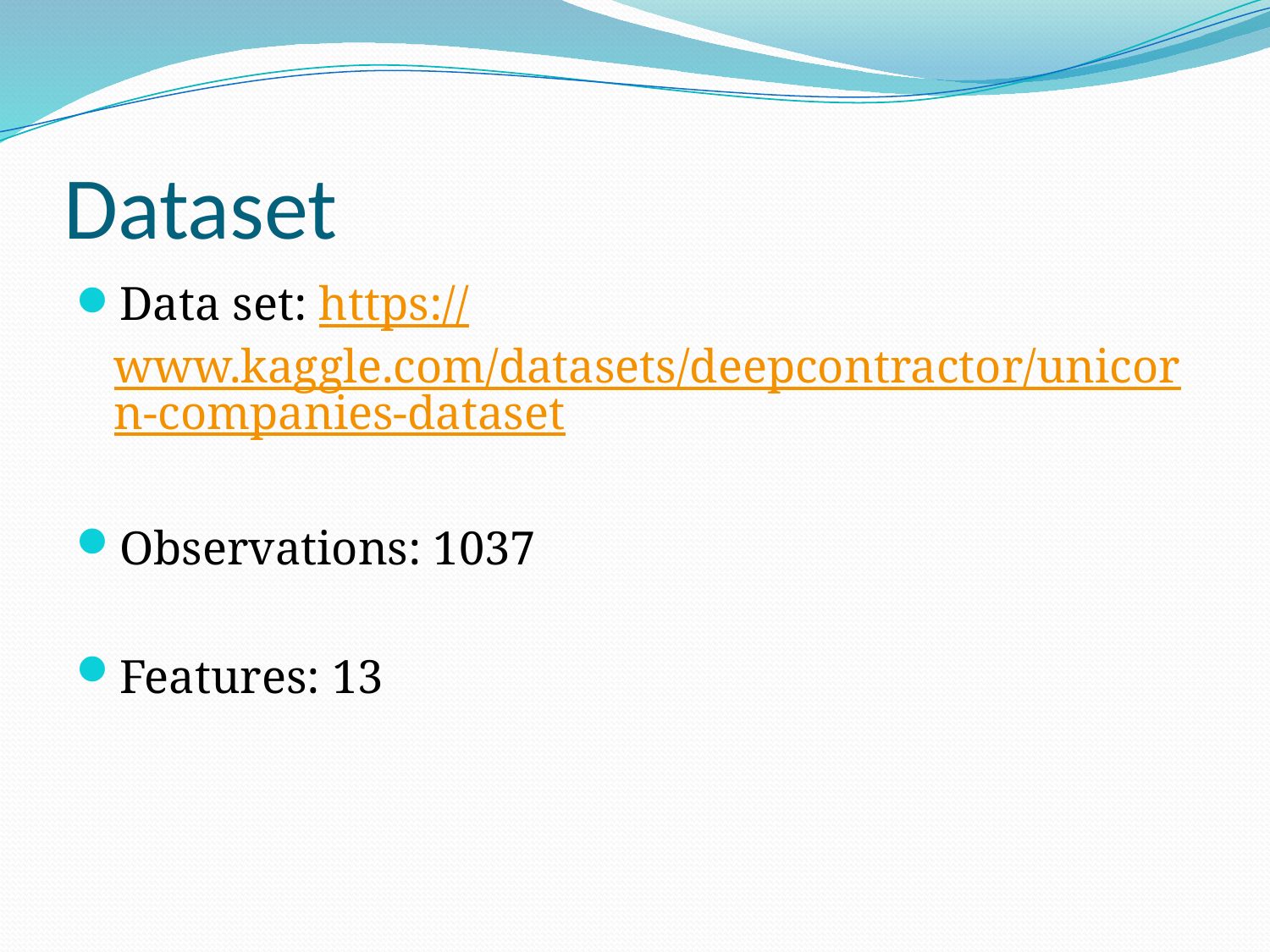

# Dataset
Data set: https://www.kaggle.com/datasets/deepcontractor/unicorn-companies-dataset

Observations: 1037

Features: 13